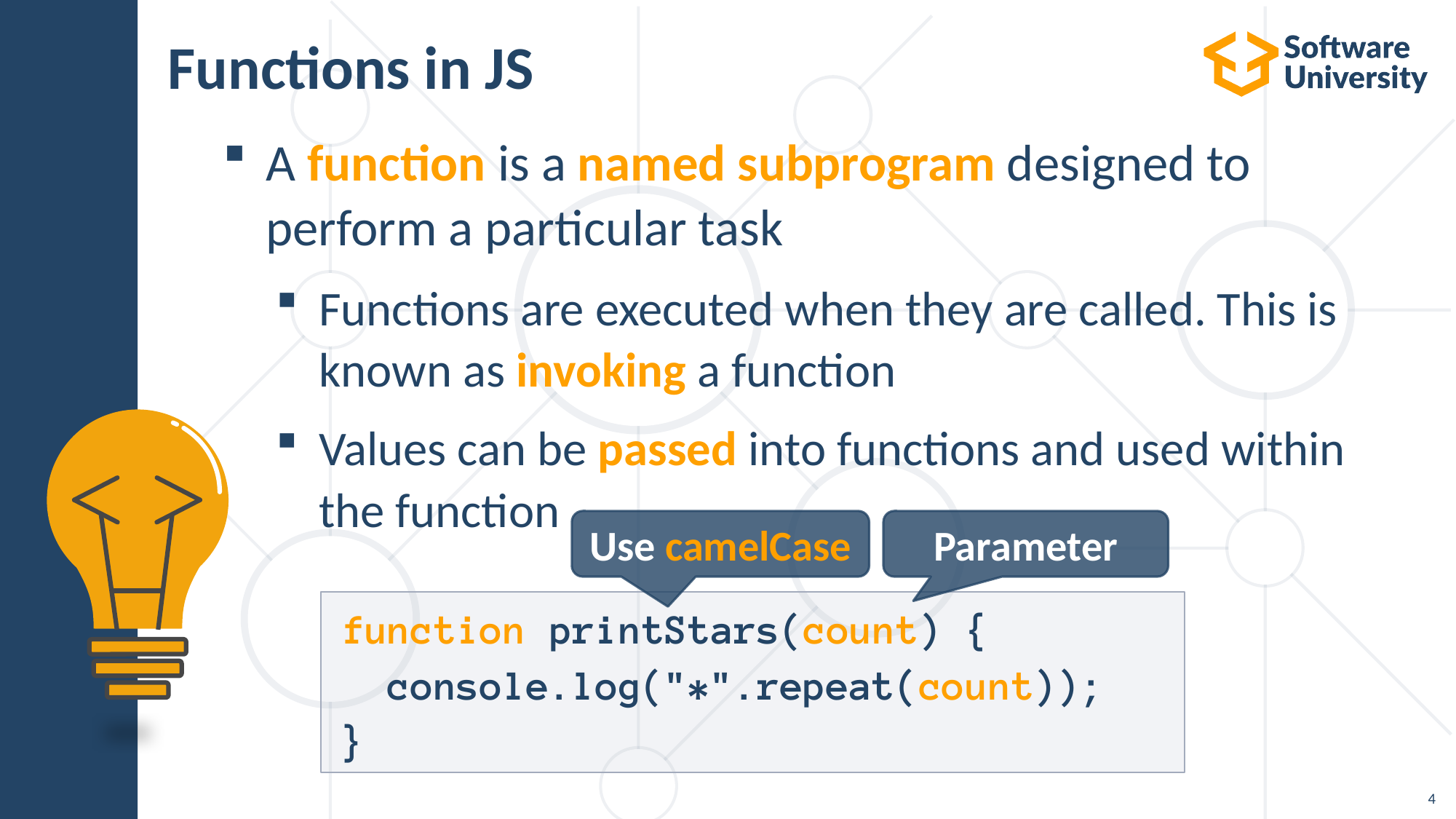

# Functions in JS
A function is a named subprogram designed to perform a particular task
Functions are executed when they are called. This is
known as invoking a function
Values can be passed into functions and used within
the function

Use camelCase
Parameter
function printStars(count) {
  console.log("*".repeat(count));
}
4